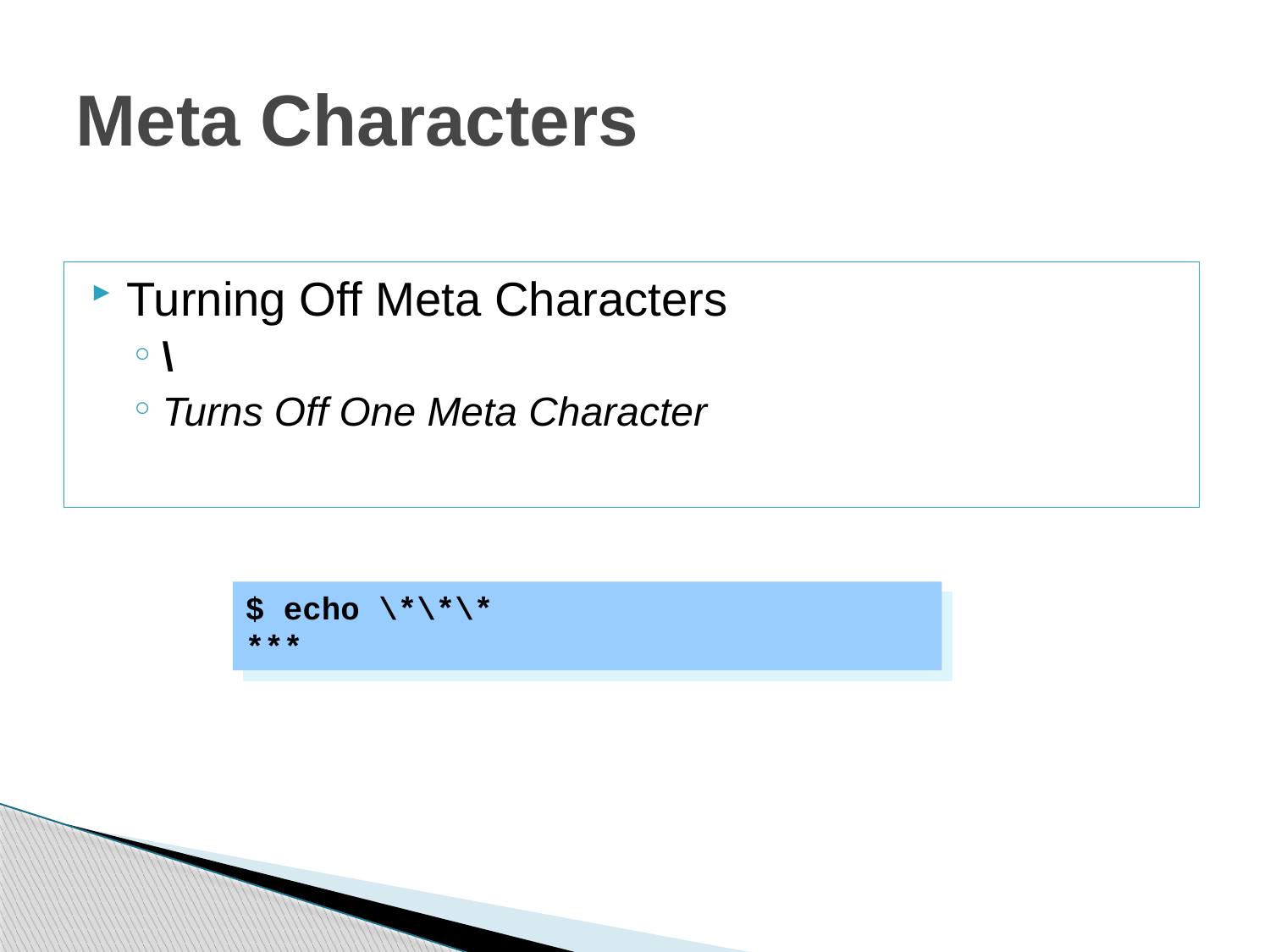

# Meta Characters
Turning Off Meta Characters
\
Turns Off One Meta Character
$ echo \*\*\*
***